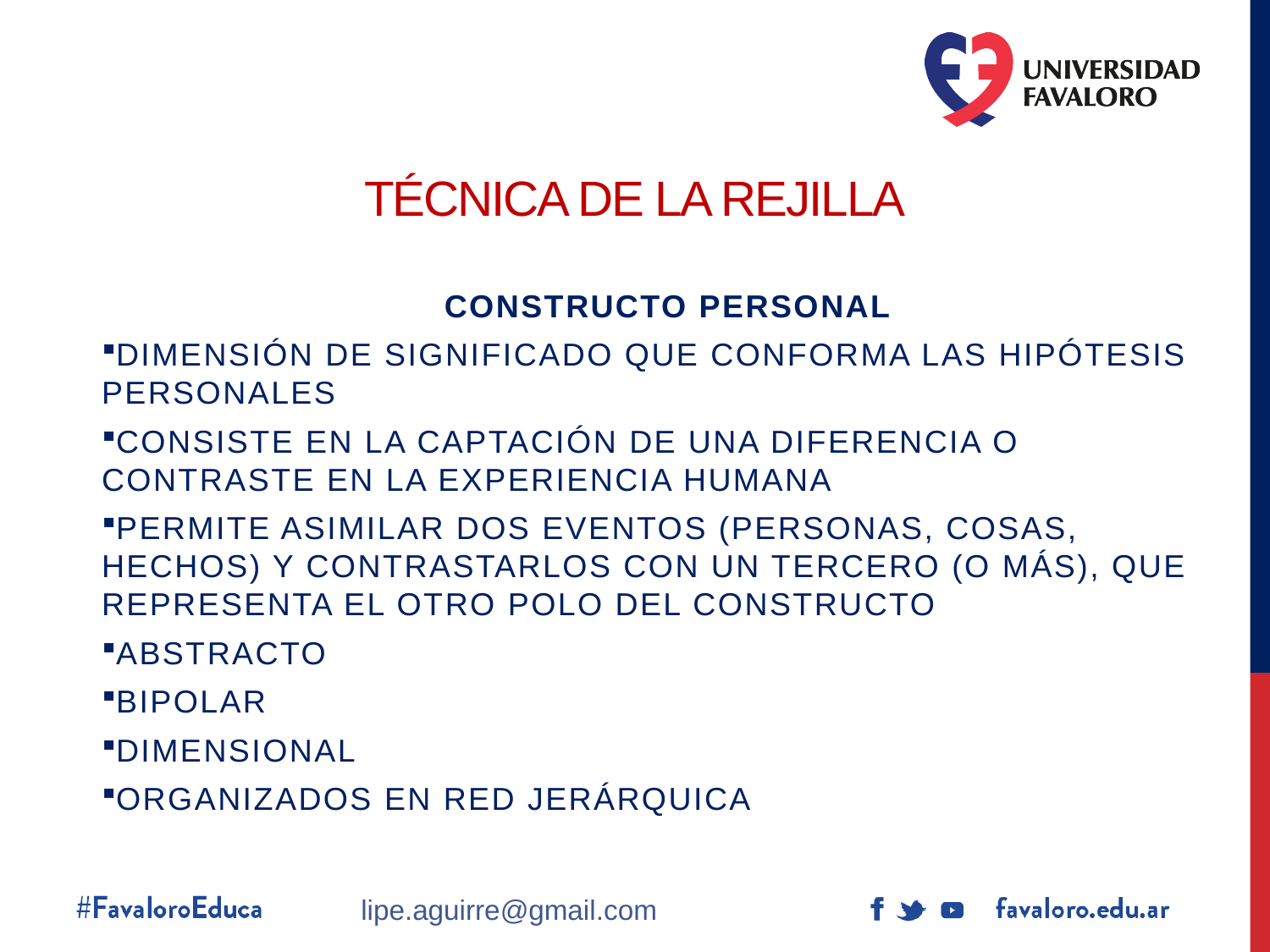

# Técnica de la rejilla
Constructo personal
Dimensión de significado que conforma las hipótesis personales
Consiste en la captación de una diferencia o contraste en la experiencia humana
permite asimilar dos eventos (personas, cosas, hechos) y contrastarlos con un tercero (o más), que representa el otro polo del constructo
Abstracto
Bipolar
Dimensional
Organizados en red jerárquica
lipe.aguirre@gmail.com